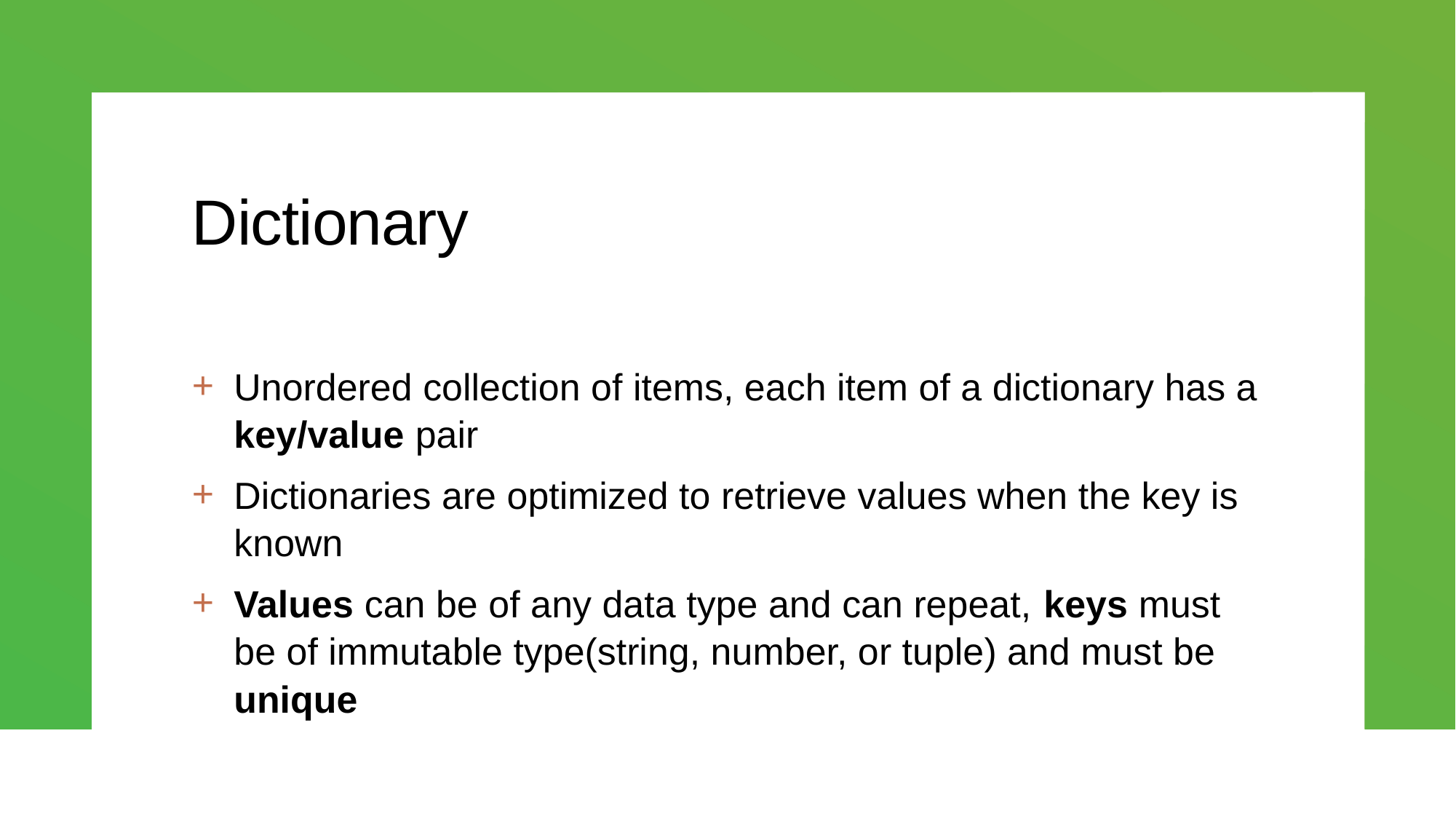

# Dictionary
Unordered collection of items, each item of a dictionary has a key/value pair
Dictionaries are optimized to retrieve values when the key is known
Values can be of any data type and can repeat, keys must be of immutable type(string, number, or tuple) and must be unique